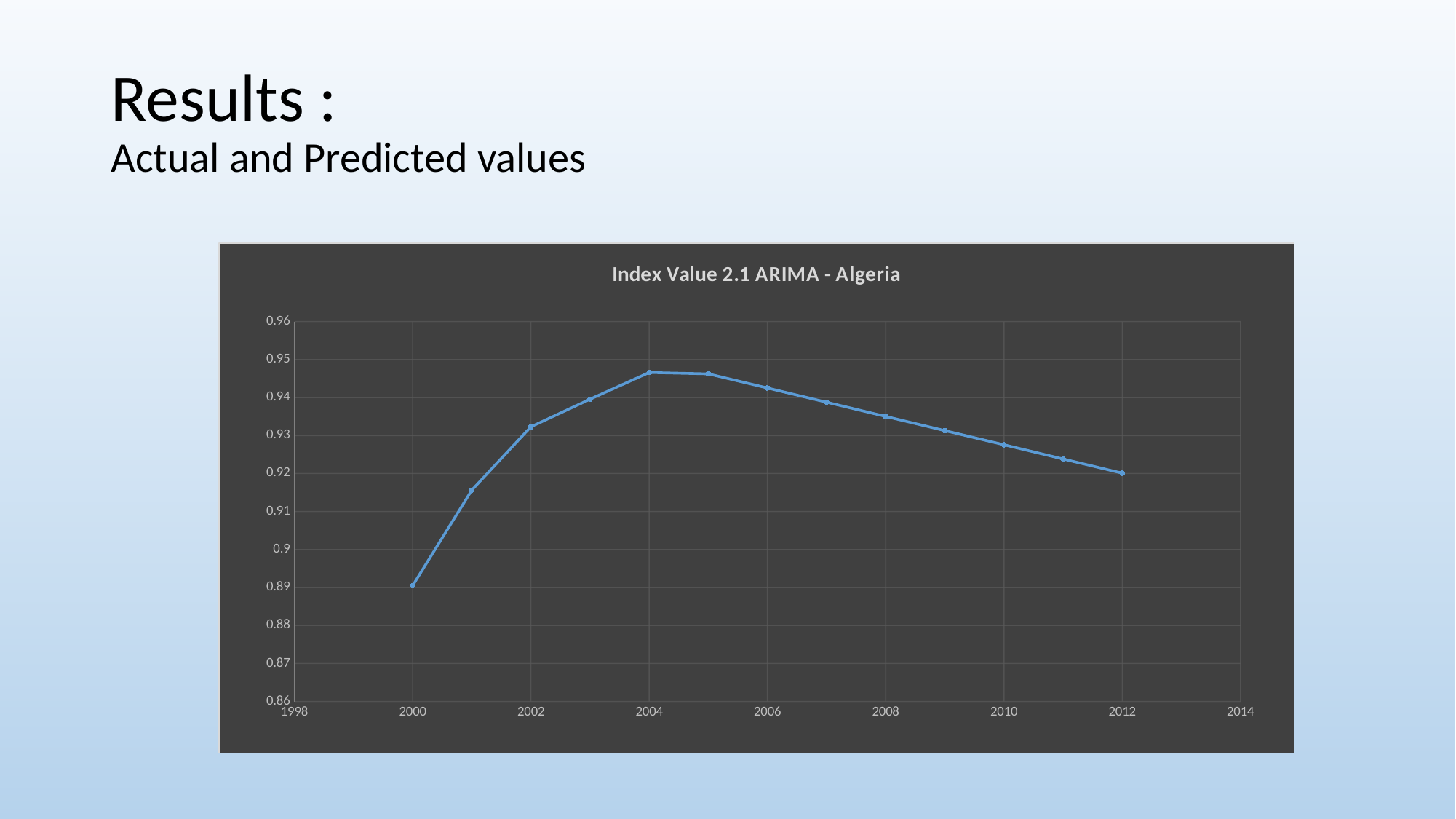

# Results : Actual and Predicted values

### Chart:

| Category | Index Value 2.1 ARIMA - Algeria |
|---|---|